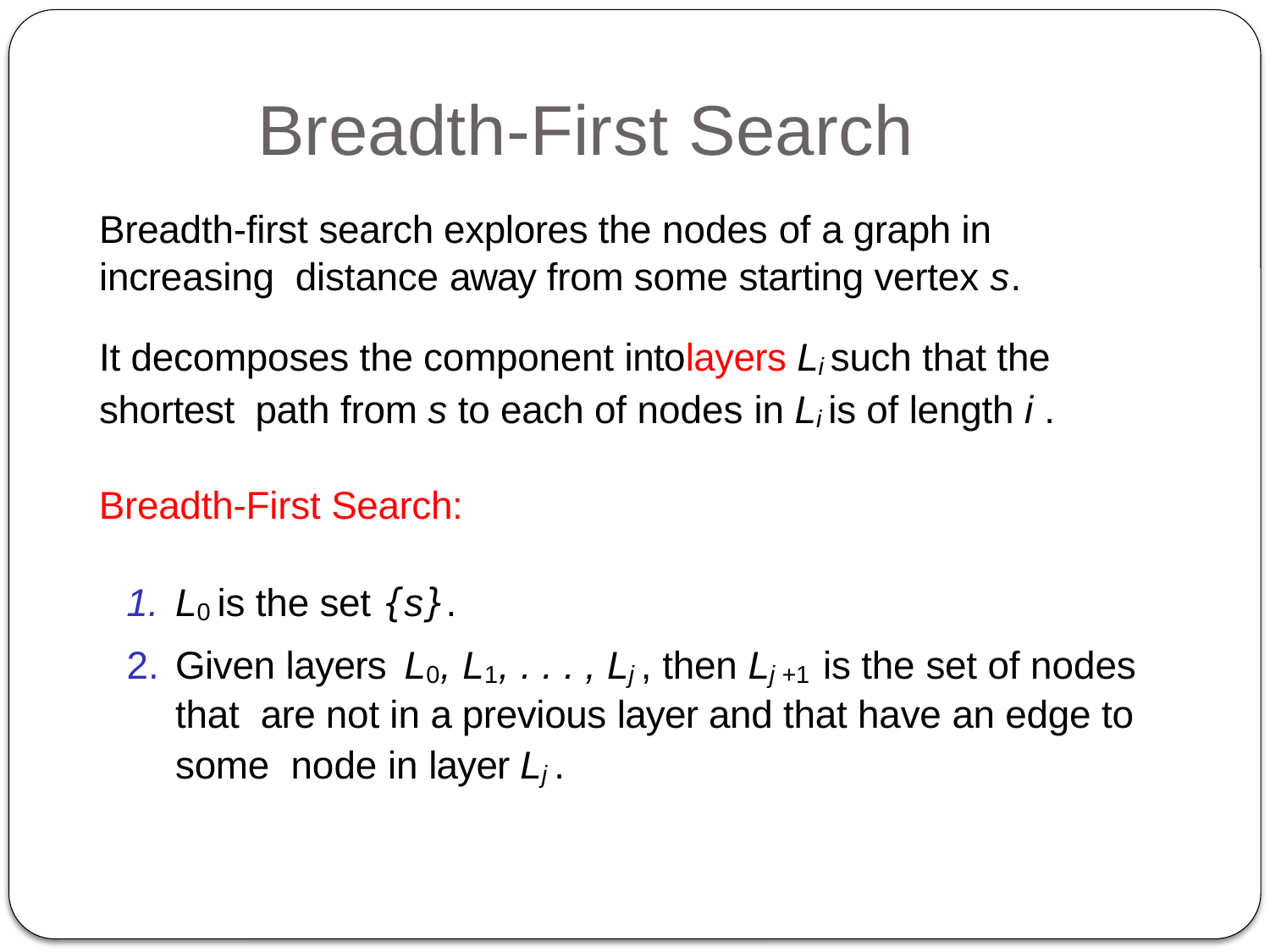

# Breadth-First Search
Breadth-first search explores the nodes of a graph in increasing  distance away from some starting vertex s.

It decomposes the component intolayers Li such that the shortest  path from s to each of nodes in Li is of length i .

Breadth-First Search:

L0 is the set {s}.
Given layers L0, L1, . . . , Lj , then Lj +1 is the set of nodes that  are not in a previous layer and that have an edge to some  node in layer Lj .